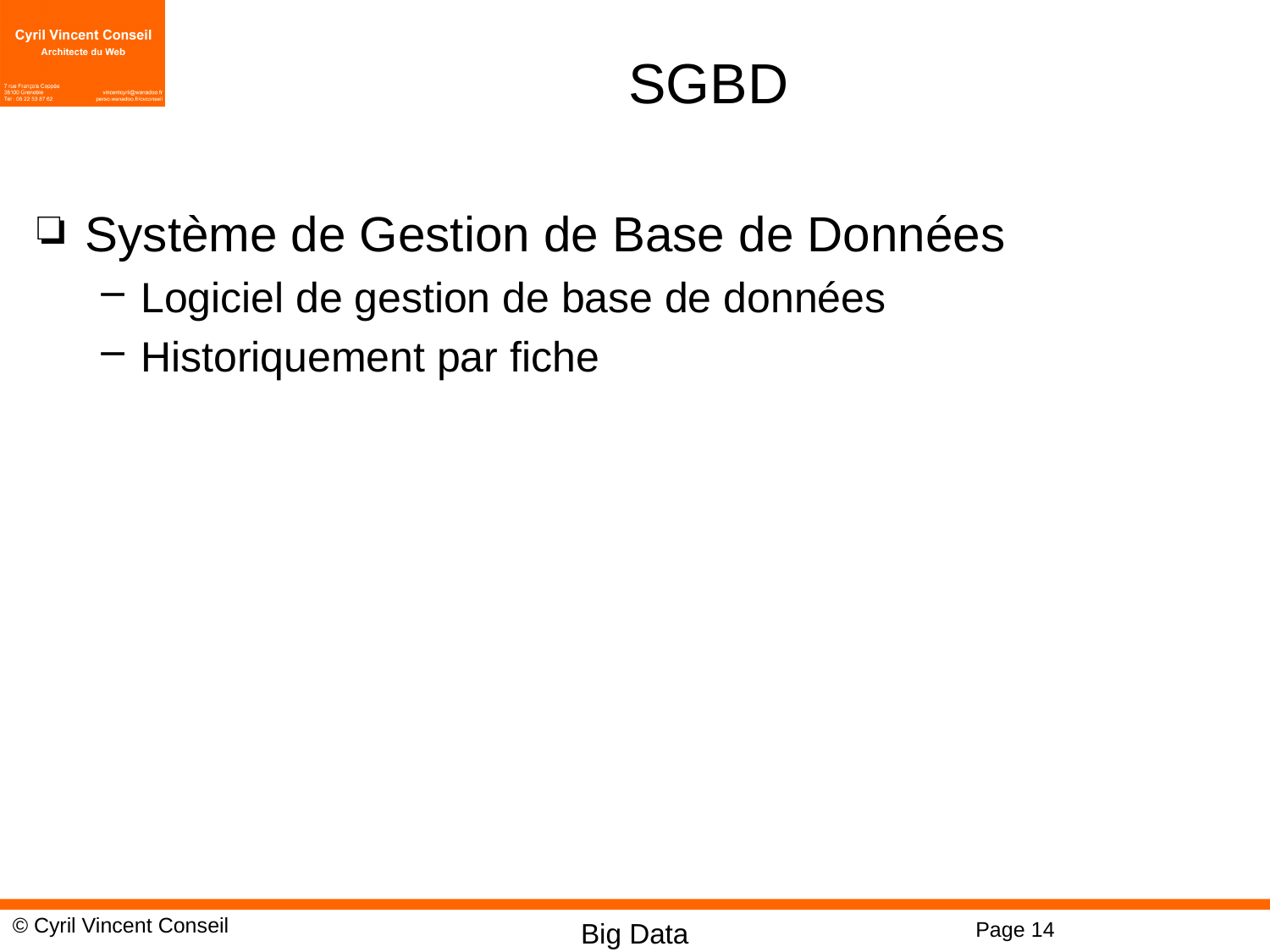

# SGBD
Système de Gestion de Base de Données
Logiciel de gestion de base de données
Historiquement par fiche